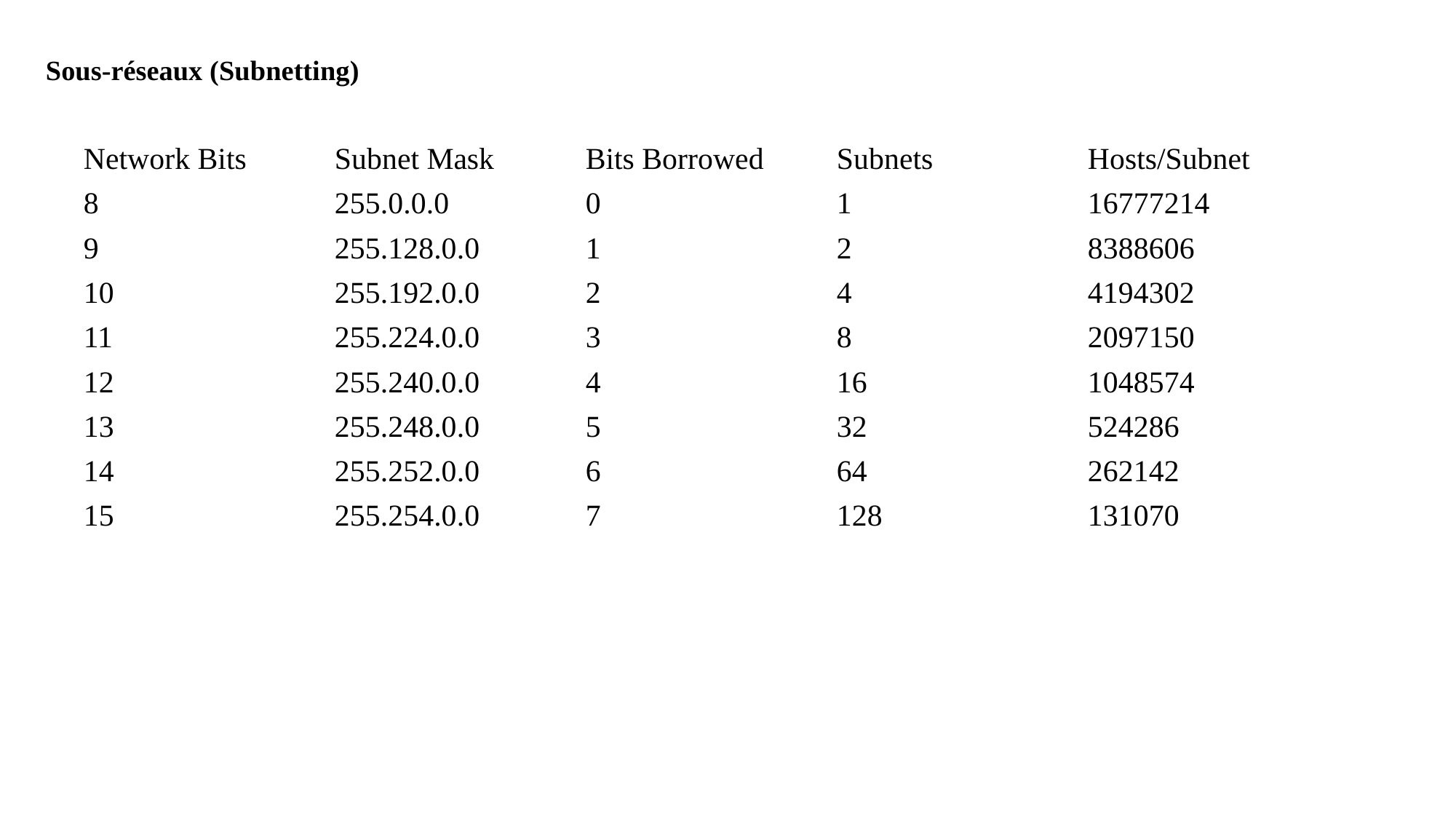

Sous-réseaux (Subnetting)
| Network Bits | Subnet Mask | Bits Borrowed | Subnets | Hosts/Subnet |
| --- | --- | --- | --- | --- |
| 8 | 255.0.0.0 | 0 | 1 | 16777214 |
| 9 | 255.128.0.0 | 1 | 2 | 8388606 |
| 10 | 255.192.0.0 | 2 | 4 | 4194302 |
| 11 | 255.224.0.0 | 3 | 8 | 2097150 |
| 12 | 255.240.0.0 | 4 | 16 | 1048574 |
| 13 | 255.248.0.0 | 5 | 32 | 524286 |
| 14 | 255.252.0.0 | 6 | 64 | 262142 |
| 15 | 255.254.0.0 | 7 | 128 | 131070 |